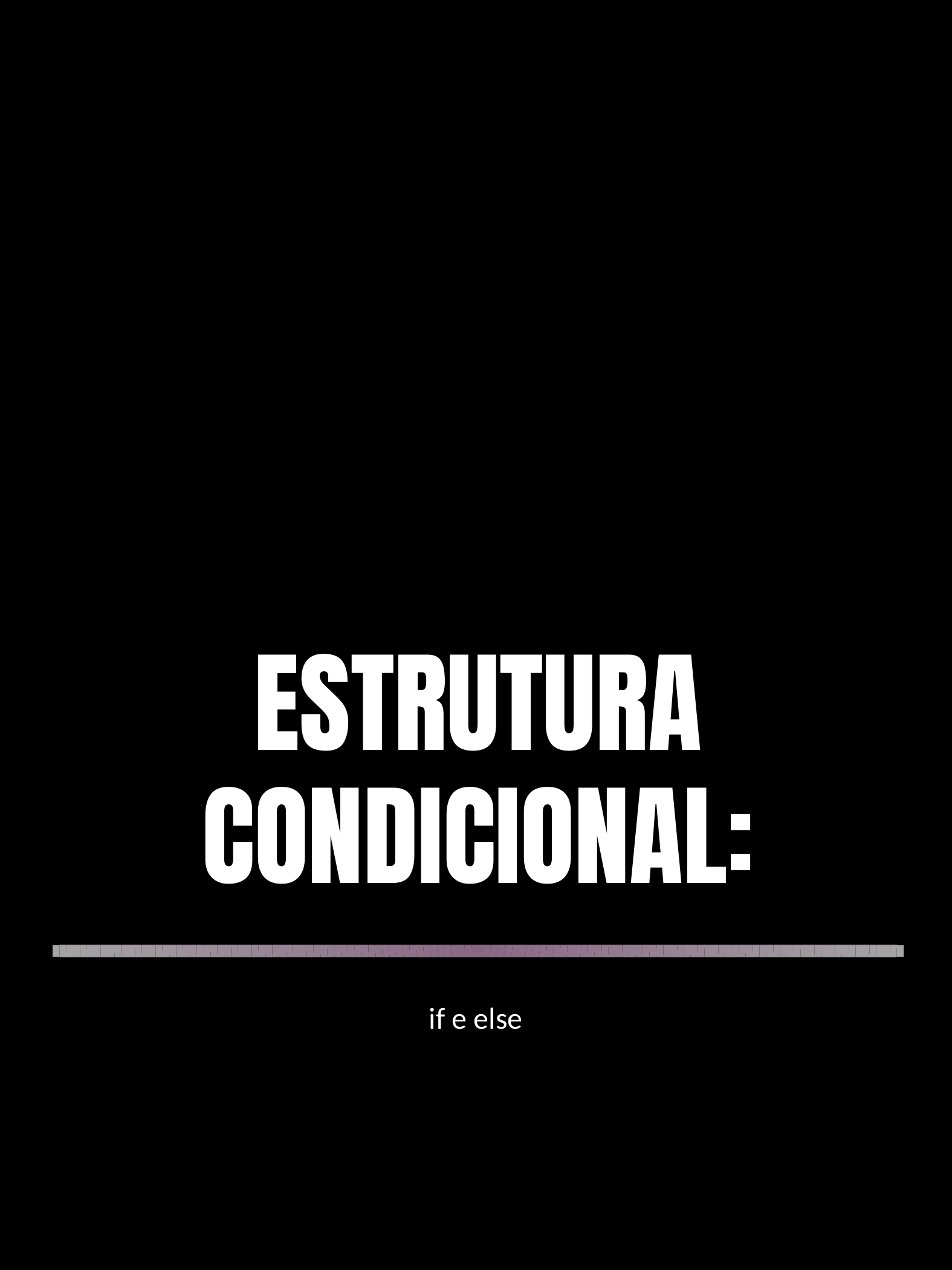

O comando System.out.println() é um dos primeiros que todo programador aprende, pois é usado para imprimir texto na tela. Ideal para testar o que você está fazendo no código.
03.
ESTRUTURA CONDICIONAL:

if e else
Código Ninja - P. G. Gonçalves
7